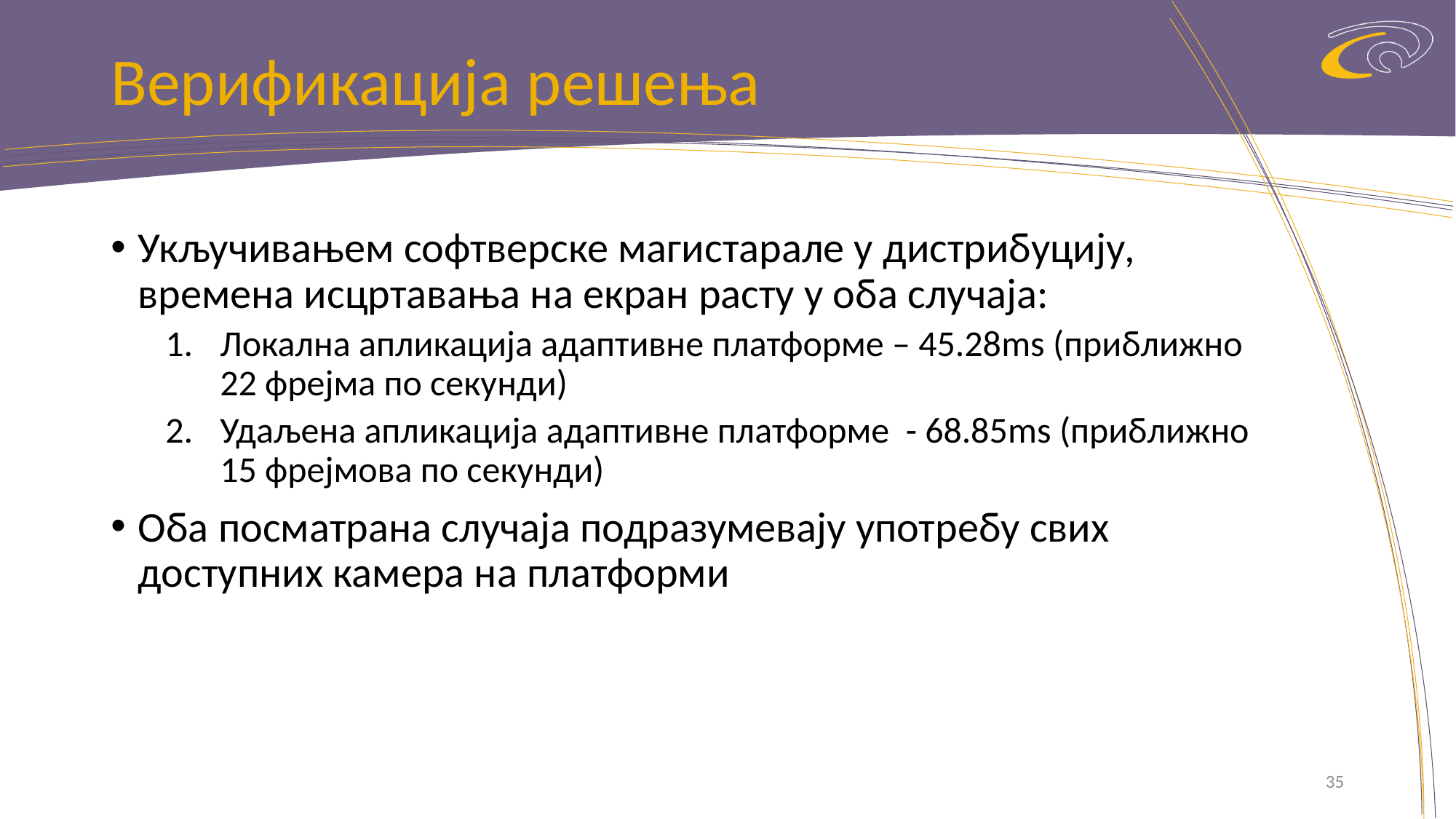

# Верификација решења
Укључивањем софтверске магистарале у дистрибуцију, времена исцртавања на екран расту у оба случаја:
Локална апликација адаптивне платформе – 45.28ms (приближно 22 фрејма по секунди)
Удаљена апликација адаптивне платформе  - 68.85ms (приближно 15 фрејмова по секунди)
Оба посматрана случаја подразумевају употребу свих доступних камера на платформи
35